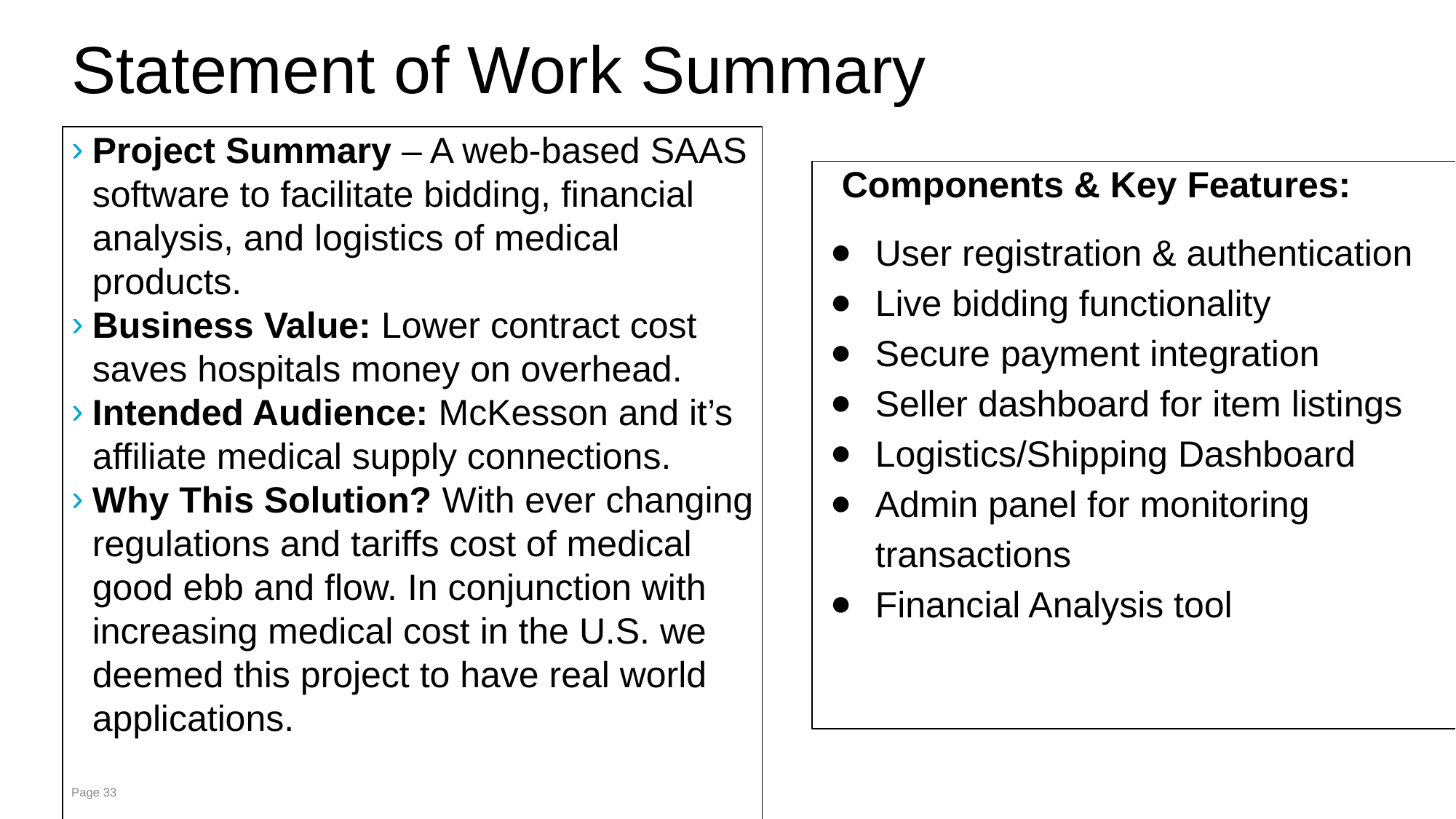

# Statement of Work Summary
Project Summary – A web-based SAAS software to facilitate bidding, financial analysis, and logistics of medical products.
Business Value: Lower contract cost saves hospitals money on overhead.
Intended Audience: McKesson and it’s affiliate medical supply connections.
Why This Solution? With ever changing regulations and tariffs cost of medical good ebb and flow. In conjunction with increasing medical cost in the U.S. we deemed this project to have real world applications.

Components & Key Features:
User registration & authentication
Live bidding functionality
Secure payment integration
Seller dashboard for item listings
Logistics/Shipping Dashboard
Admin panel for monitoring transactions
Financial Analysis tool